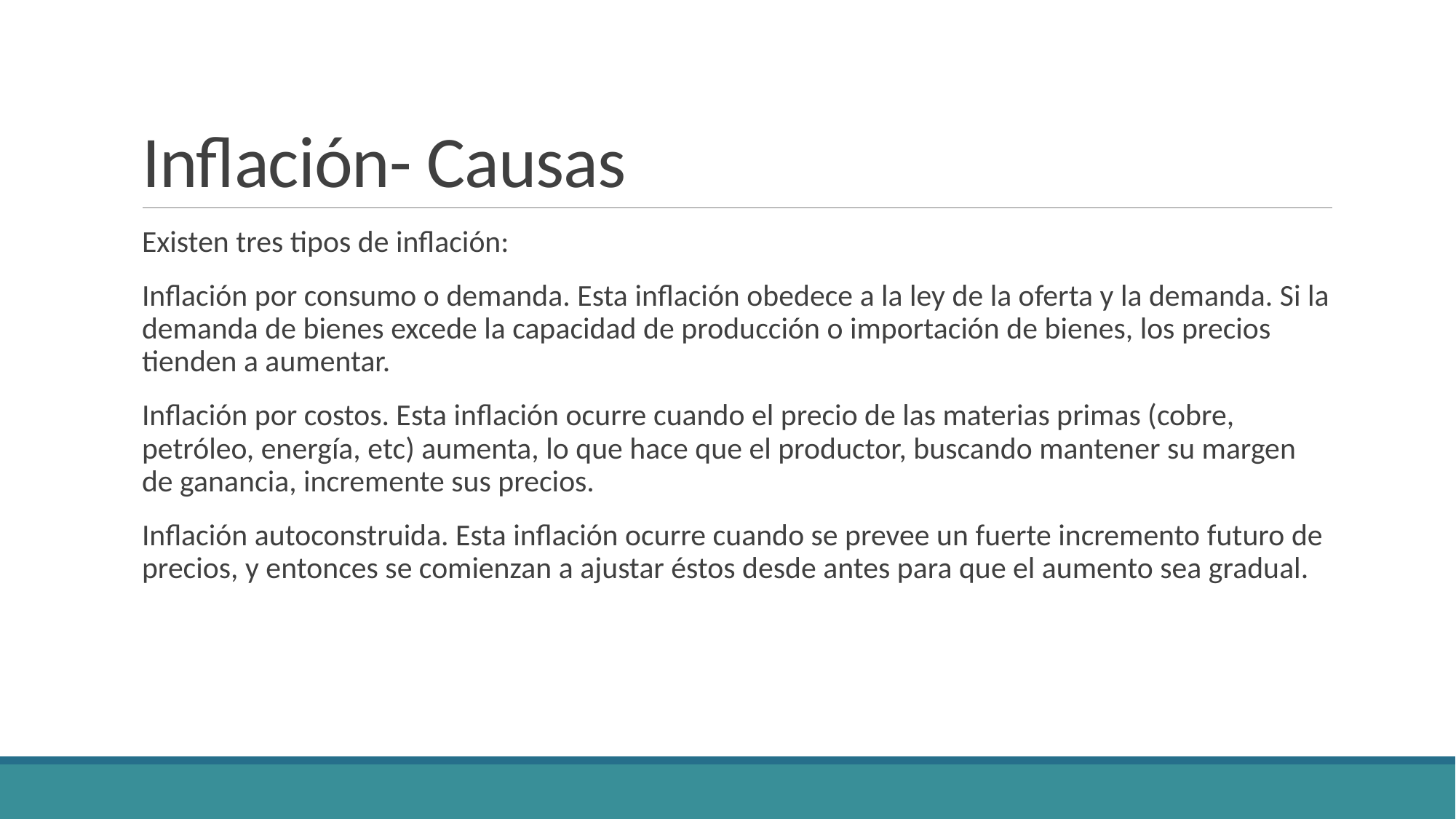

# Inflación- Causas
Existen tres tipos de inflación:
Inflación por consumo o demanda. Esta inflación obedece a la ley de la oferta y la demanda. Si la demanda de bienes excede la capacidad de producción o importación de bienes, los precios tienden a aumentar.
Inflación por costos. Esta inflación ocurre cuando el precio de las materias primas (cobre, petróleo, energía, etc) aumenta, lo que hace que el productor, buscando mantener su margen de ganancia, incremente sus precios.
Inflación autoconstruida. Esta inflación ocurre cuando se prevee un fuerte incremento futuro de precios, y entonces se comienzan a ajustar éstos desde antes para que el aumento sea gradual.